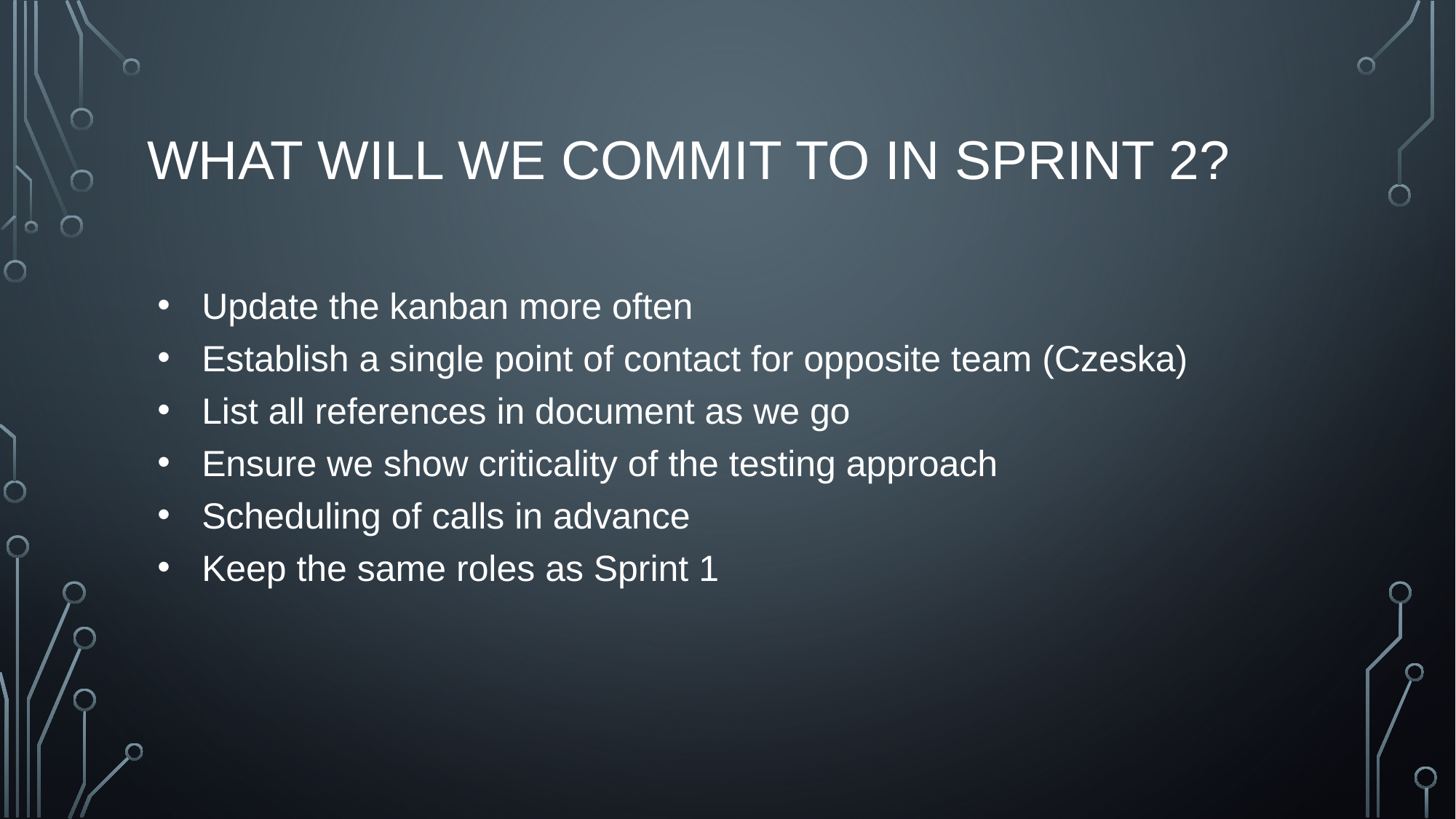

# WHAT WILL WE COMMIT TO IN SPRINT 2?
Update the kanban more often
Establish a single point of contact for opposite team (Czeska)
List all references in document as we go
Ensure we show criticality of the testing approach
Scheduling of calls in advance
Keep the same roles as Sprint 1